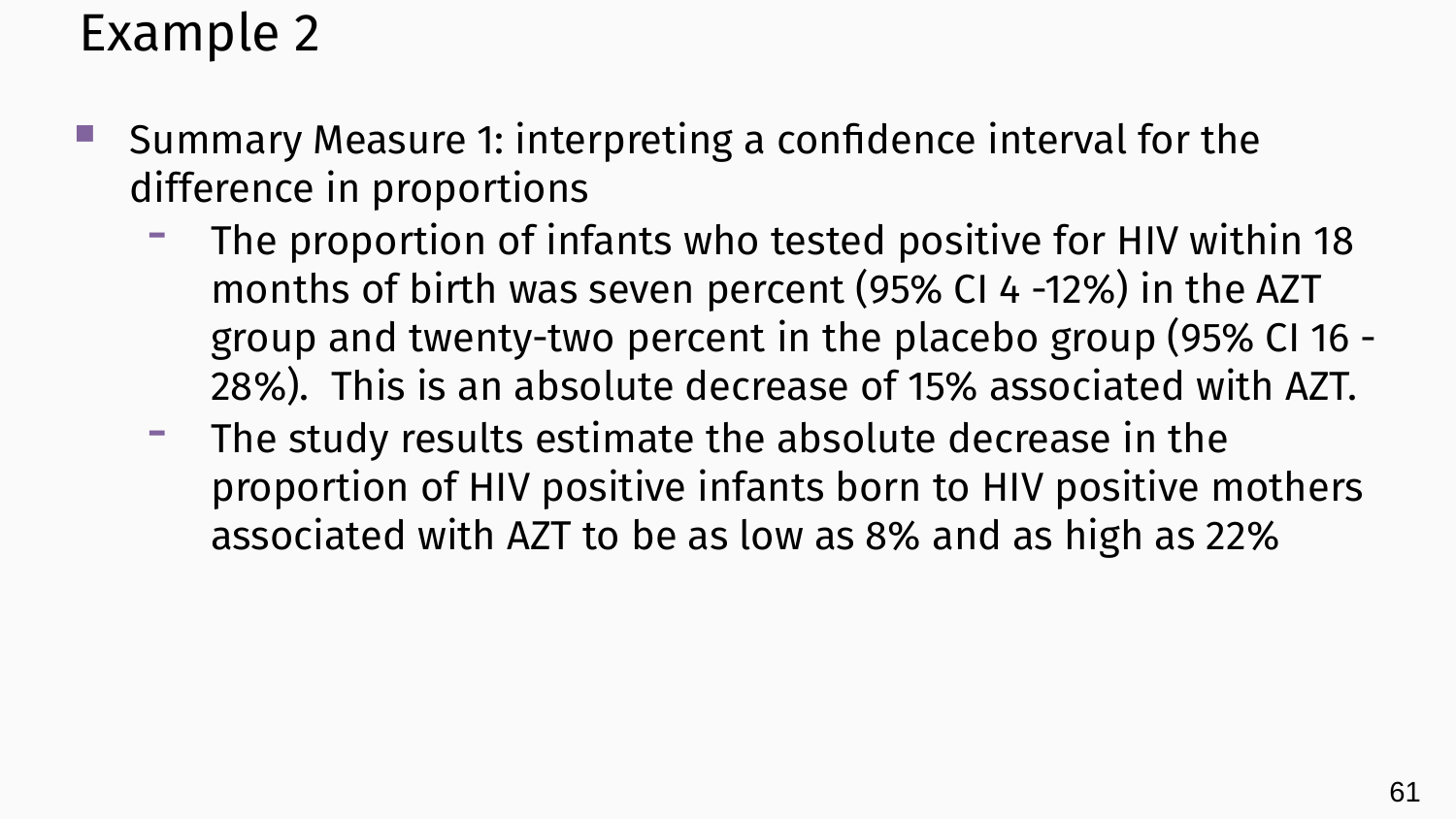

# Example 2
Summary Measure 1: interpreting a confidence interval for the difference in proportions
The proportion of infants who tested positive for HIV within 18 months of birth was seven percent (95% CI 4 -12%) in the AZT group and twenty-two percent in the placebo group (95% CI 16 - 28%).  This is an absolute decrease of 15% associated with AZT.
The study results estimate the absolute decrease in the proportion of HIV positive infants born to HIV positive mothers associated with AZT to be as low as 8% and as high as 22%

61